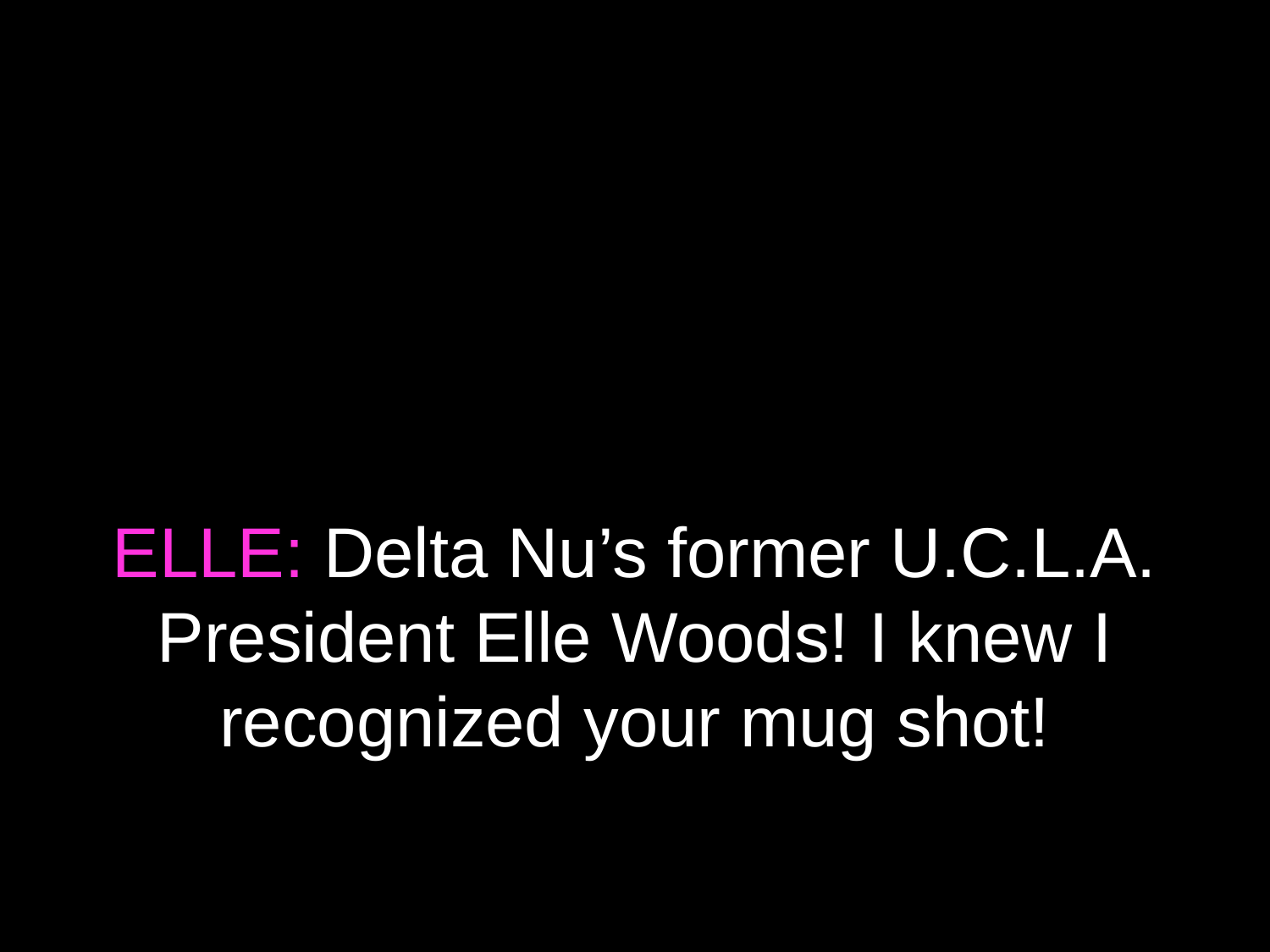

# ELLE: Delta Nu’s former U.C.L.A. President Elle Woods! I knew I recognized your mug shot!